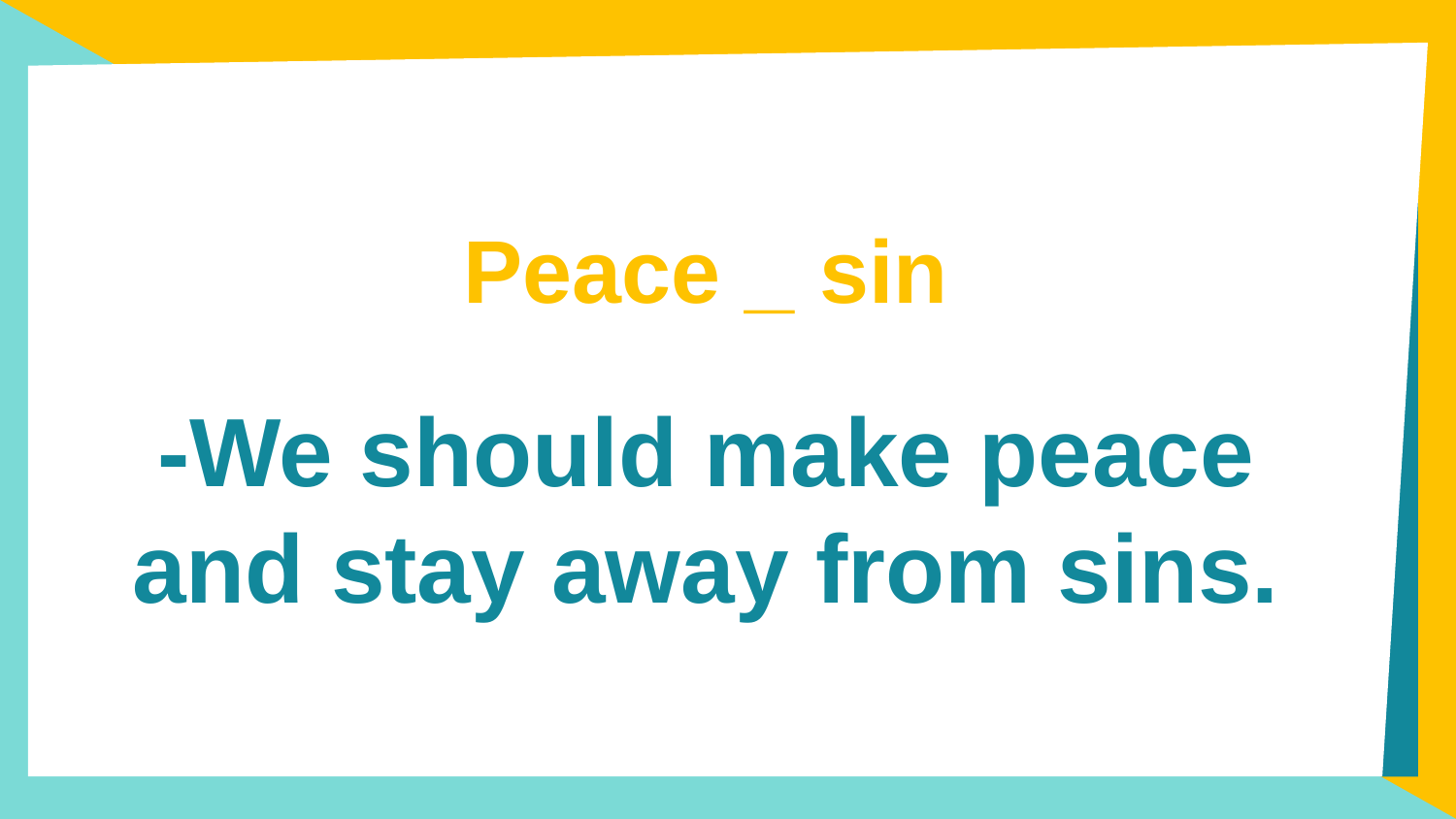

# Peace _ sin
-We should make peace and stay away from sins.